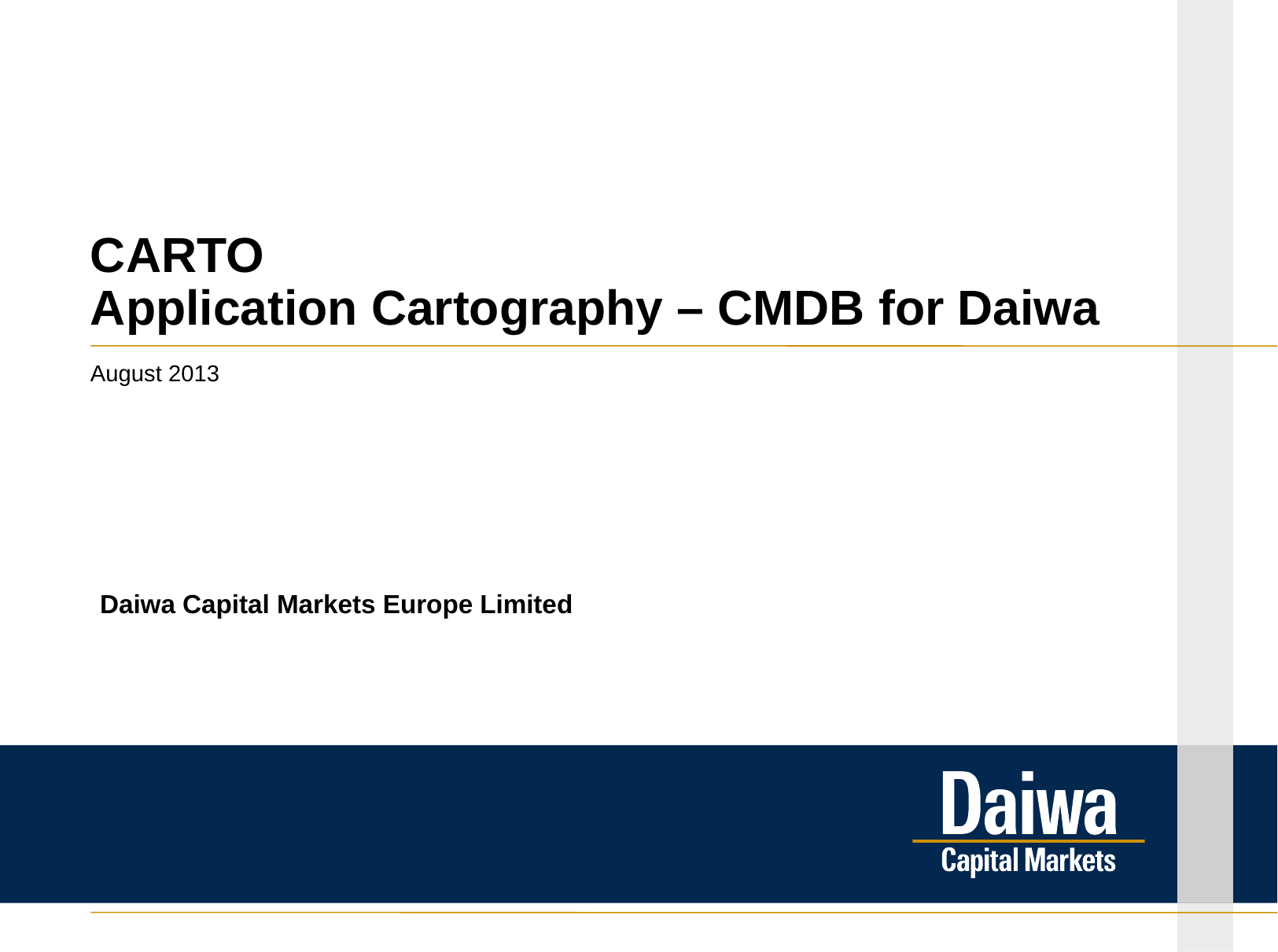

# CARTO Application Cartography – CMDB for Daiwa
August 2013
Daiwa Capital Markets Europe Limited